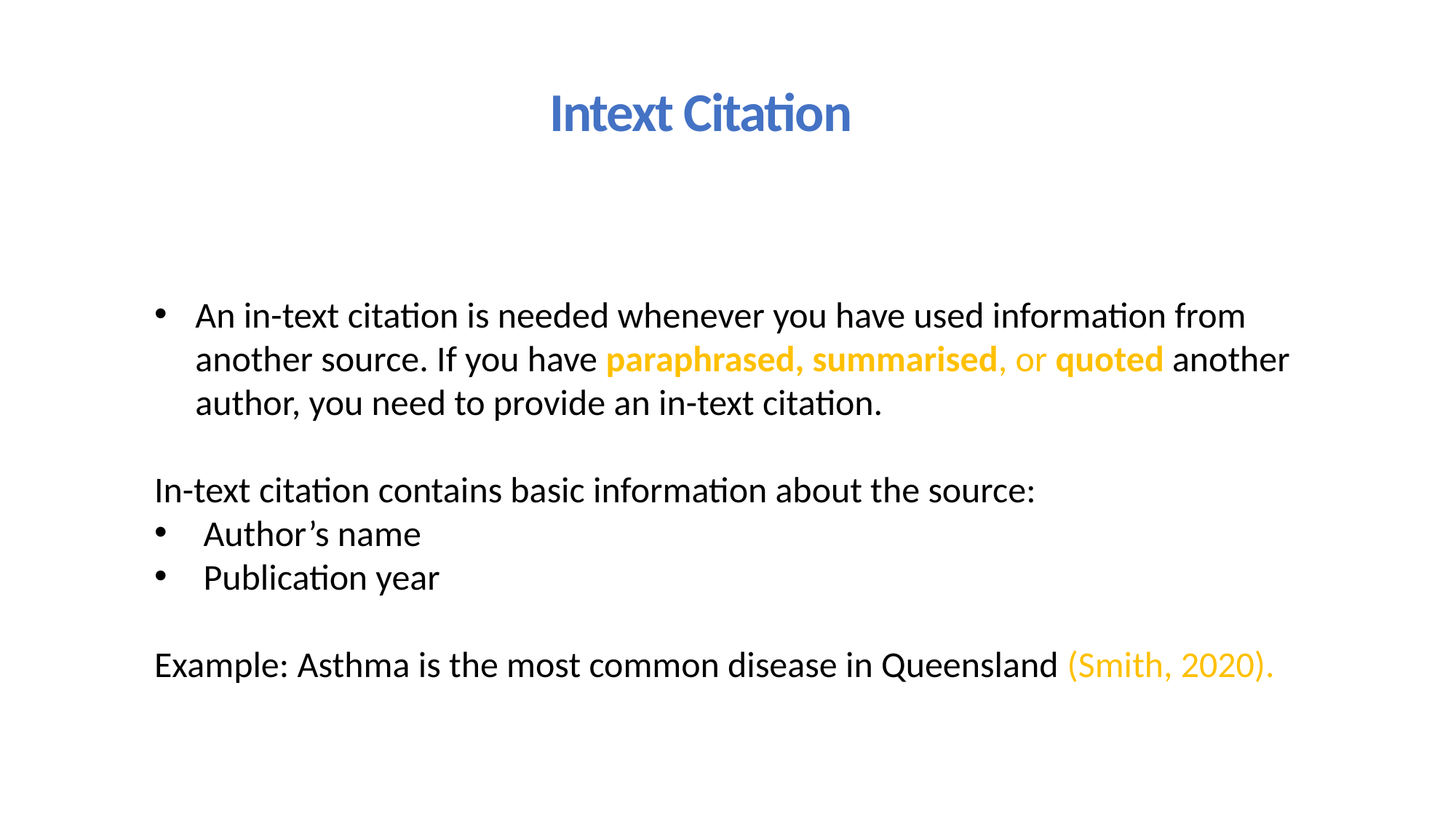

Intext Citation
An in-text citation is needed whenever you have used information from another source. If you have paraphrased, summarised, or quoted another author, you need to provide an in-text citation.

In-text citation contains basic information about the source:
 Author’s name
 Publication year

Example: Asthma is the most common disease in Queensland (Smith, 2020).